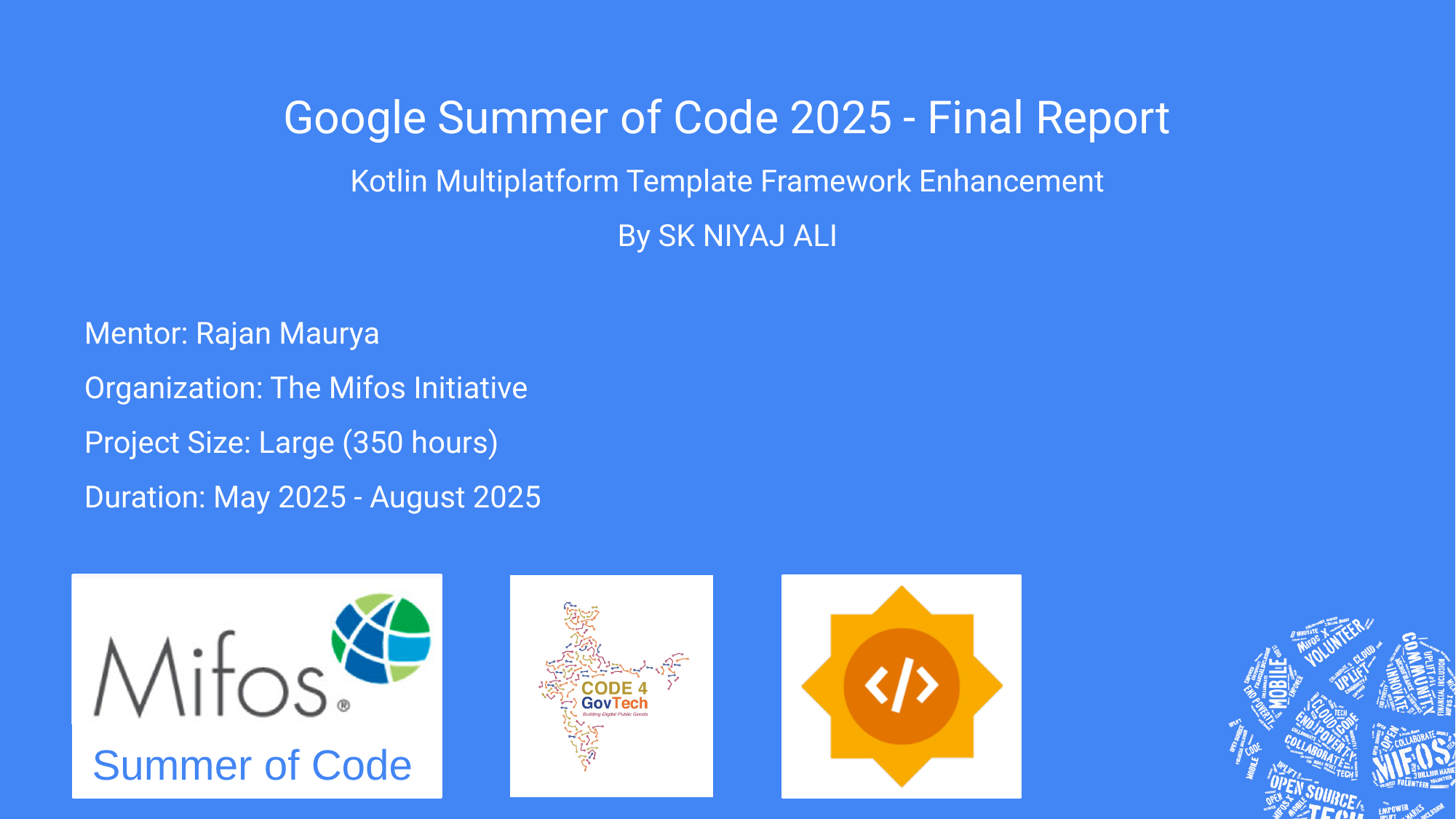

# Google Summer of Code 2025 - Final Report
Kotlin Multiplatform Template Framework Enhancement
By SK NIYAJ ALI

Mentor: Rajan Maurya
Organization: The Mifos Initiative
Project Size: Large (350 hours)
Duration: May 2025 - August 2025